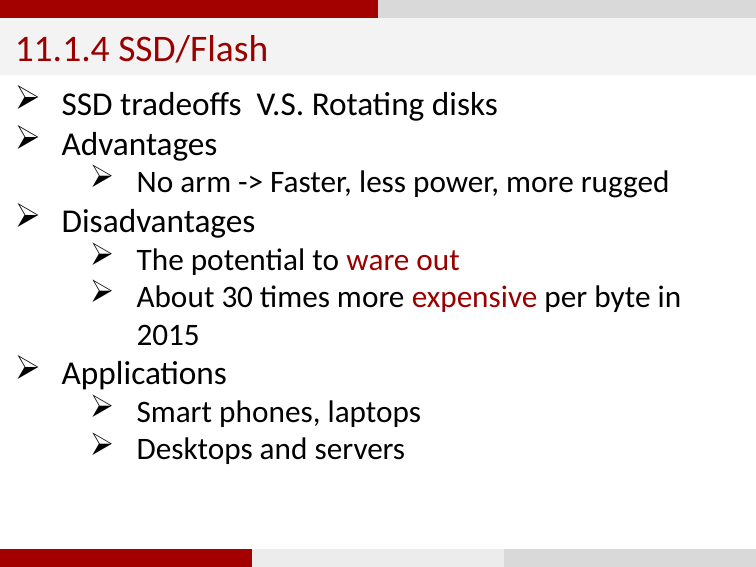

11.1.4 SSD/Flash
SSD tradeoffs  V.S. Rotating disks
Advantages
No arm -> Faster, less power, more rugged
Disadvantages
The potential to ware out
About 30 times more expensive per byte in 2015
Applications
Smart phones, laptops
Desktops and servers

61